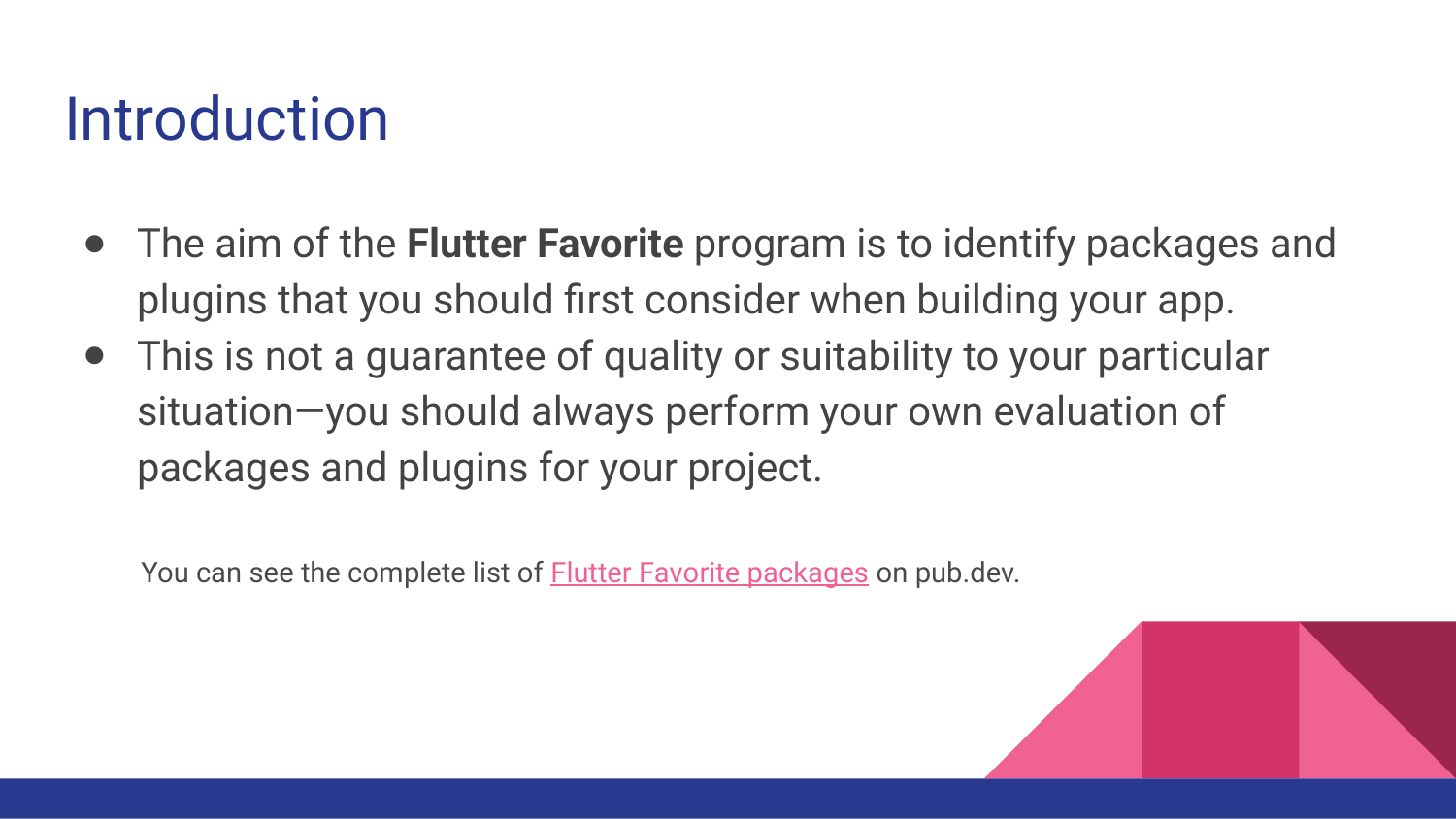

# Introduction
The aim of the Flutter Favorite program is to identify packages and plugins that you should first consider when building your app.
This is not a guarantee of quality or suitability to your particular situation—you should always perform your own evaluation of packages and plugins for your project.
You can see the complete list of Flutter Favorite packages on pub.dev.